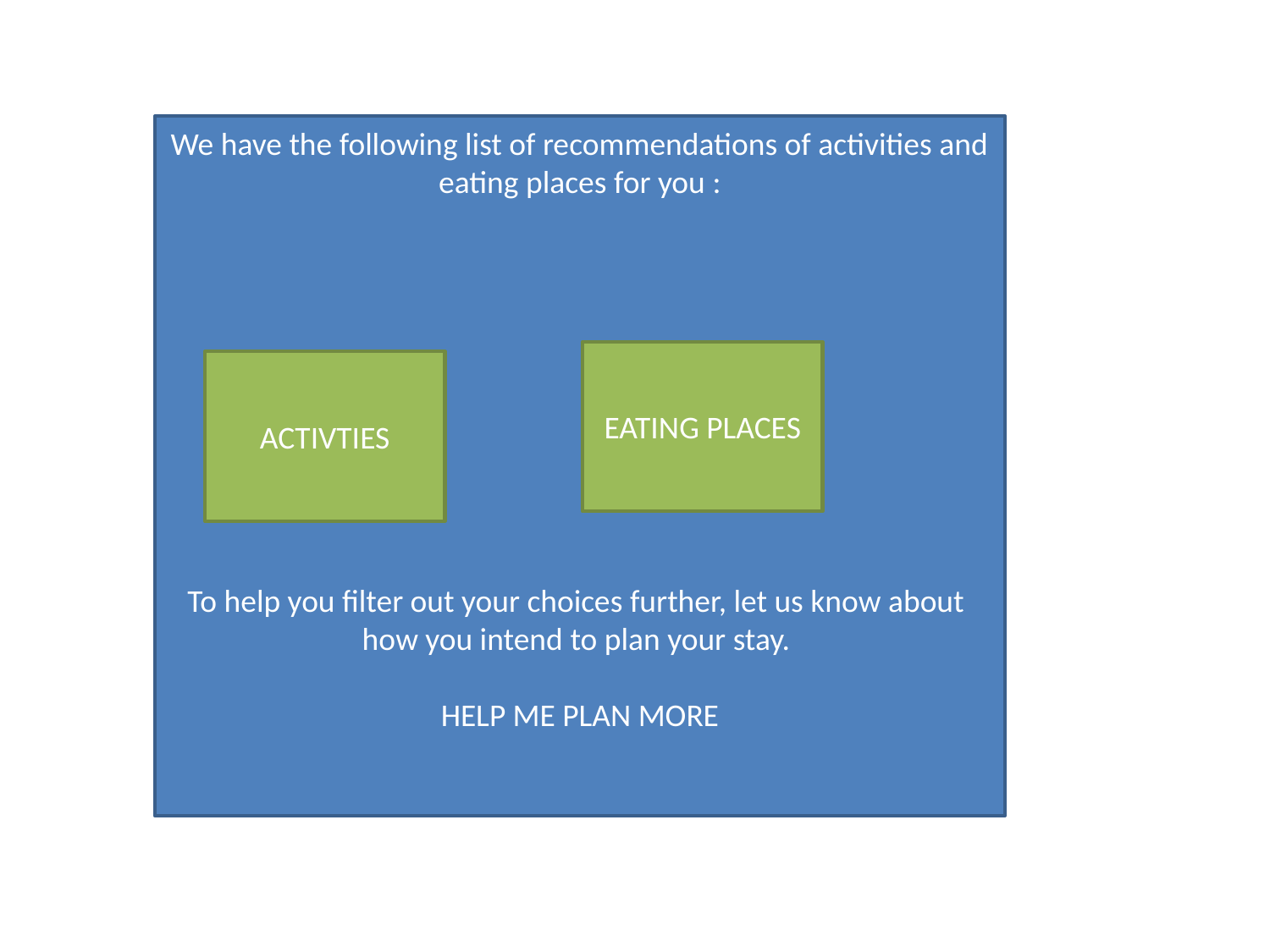

We have the following list of recommendations of activities and eating places for you :

To help you filter out your choices further, let us know about  how you intend to plan your stay.

HELP ME PLAN MORE

EATING PLACES
ACTIVTIES